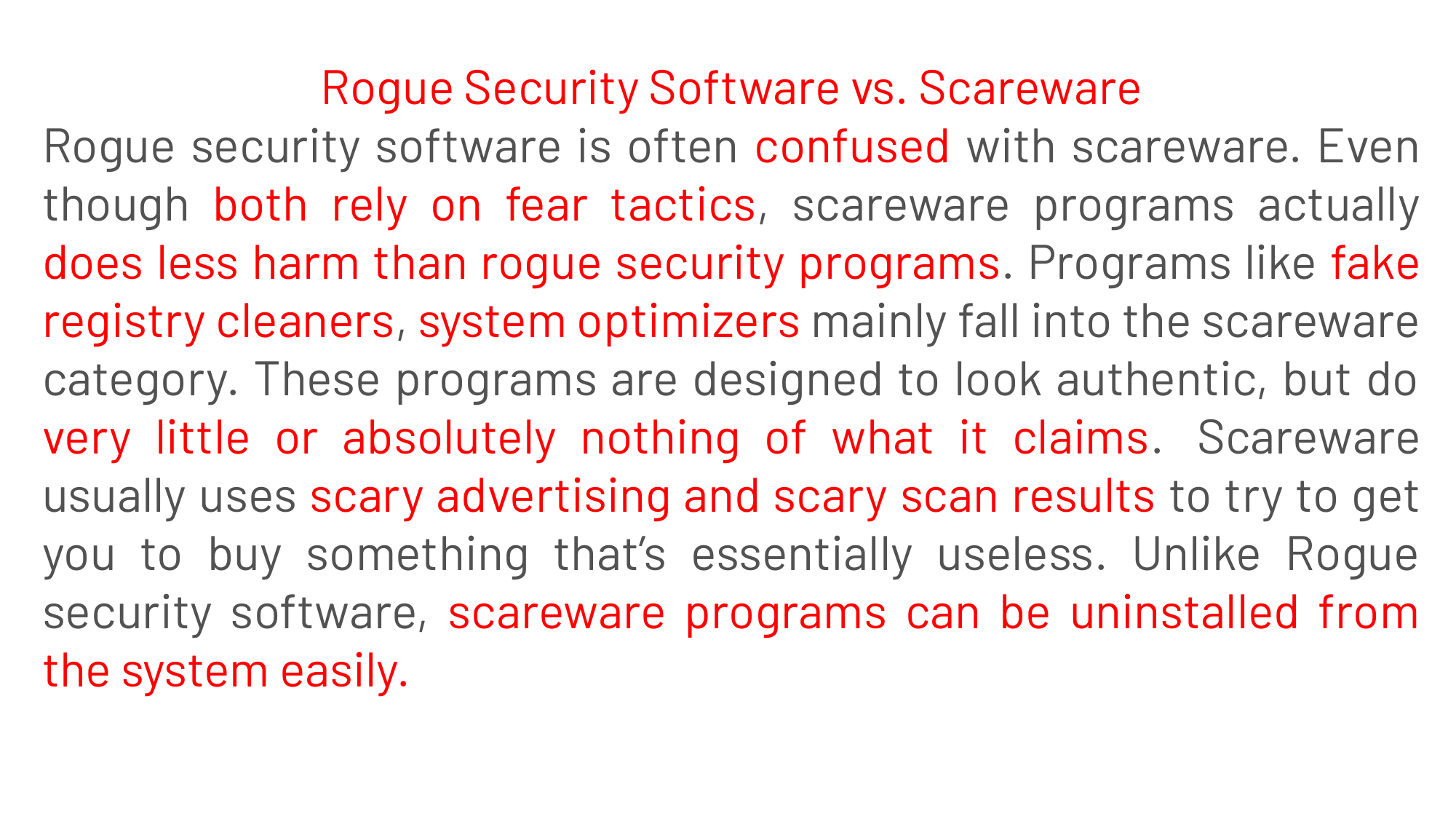

Rogue Security Software vs. Scareware
Rogue security software is often confused with scareware. Even though both rely on fear tactics, scareware programs actually does less harm than rogue security programs. Programs like fake registry cleaners, system optimizers mainly fall into the scareware category. These programs are designed to look authentic, but do very little or absolutely nothing of what it claims.  Scareware usually uses scary advertising and scary scan results to try to get you to buy something that’s essentially useless. Unlike Rogue security software, scareware programs can be uninstalled from the system easily.